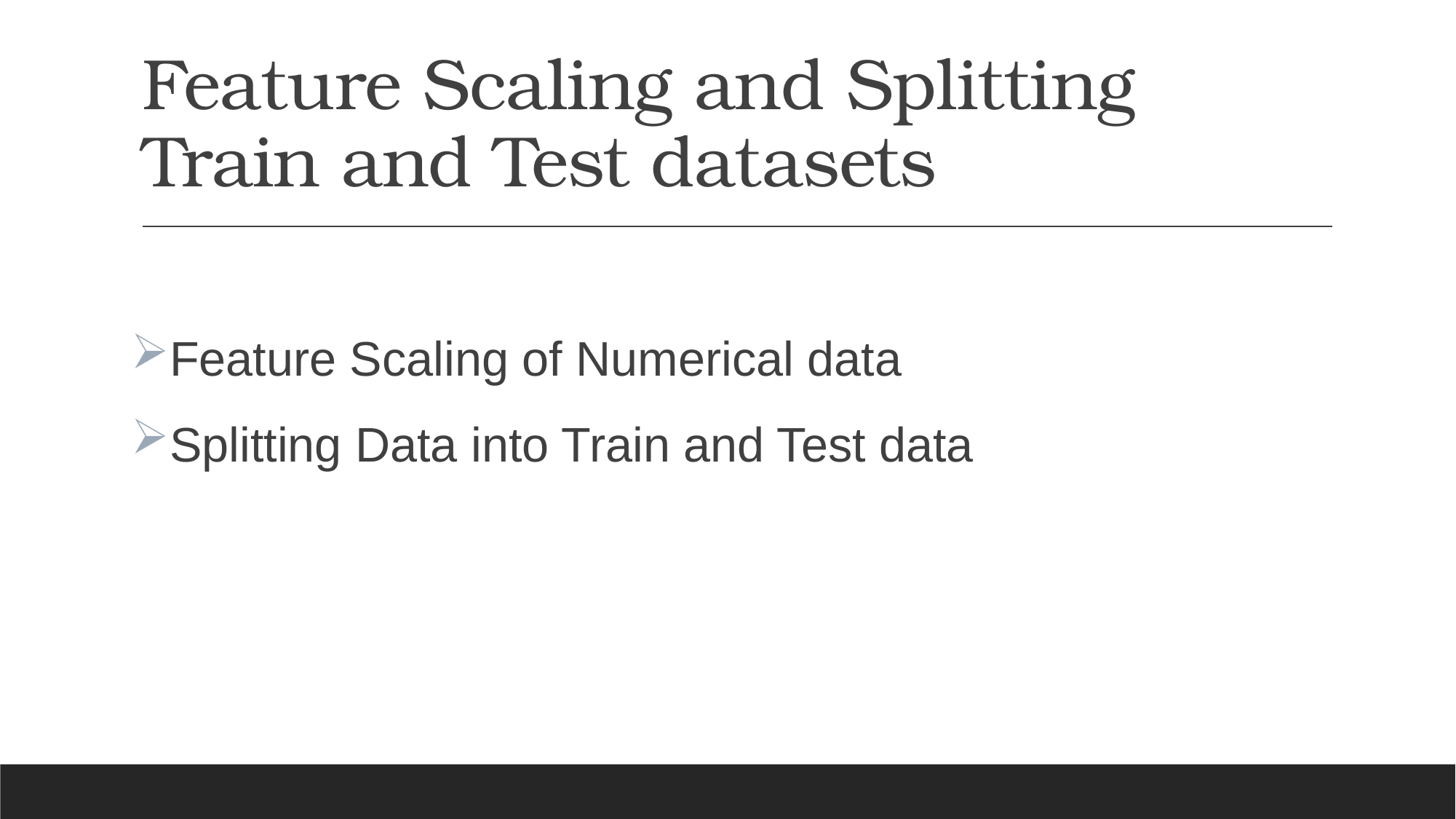

# Feature Scaling and Splitting Train and Test datasets
Feature Scaling of Numerical data
Splitting Data into Train and Test data